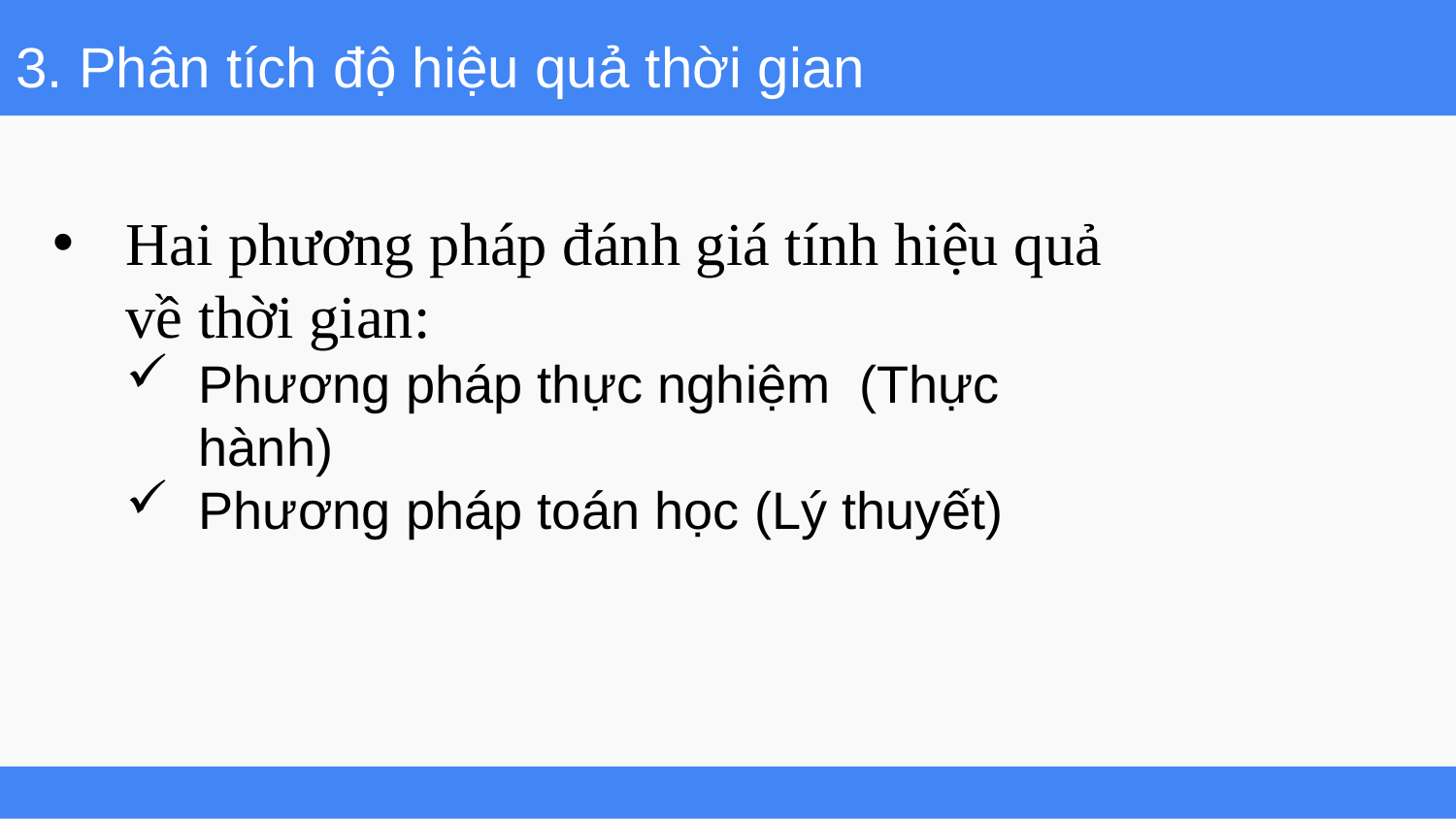

# 3. Phân tích độ hiệu quả thời gian
Hai phương pháp đánh giá tính hiệu quả về thời gian:
Phương pháp thực nghiệm  (Thực hành)
Phương pháp toán học (Lý thuyết)